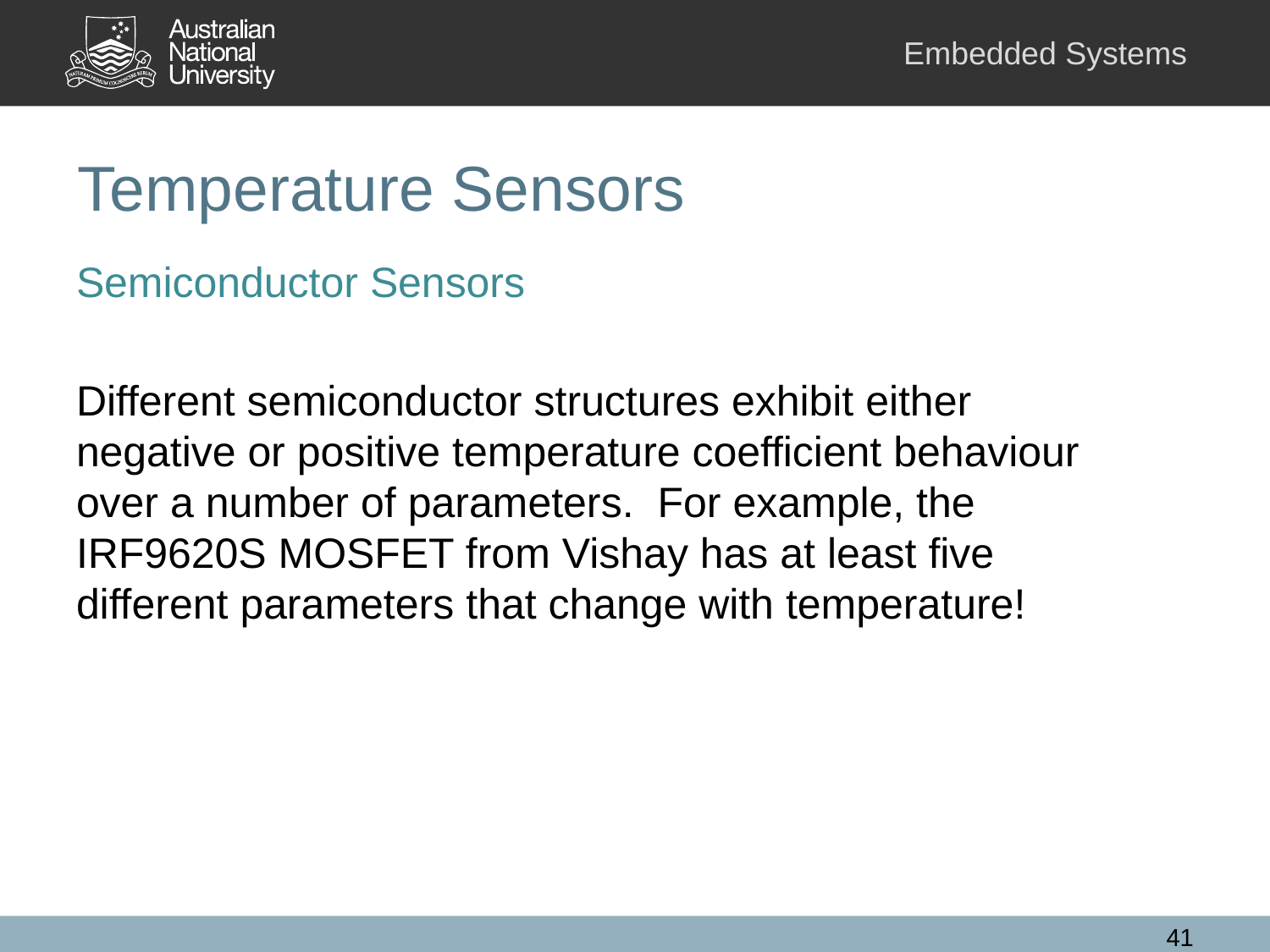

# Temperature Sensors
Semiconductor Sensors

Different semiconductor structures exhibit either negative or positive temperature coefficient behaviour over a number of parameters.  For example, the IRF9620S MOSFET from Vishay has at least five different parameters that change with temperature!
41